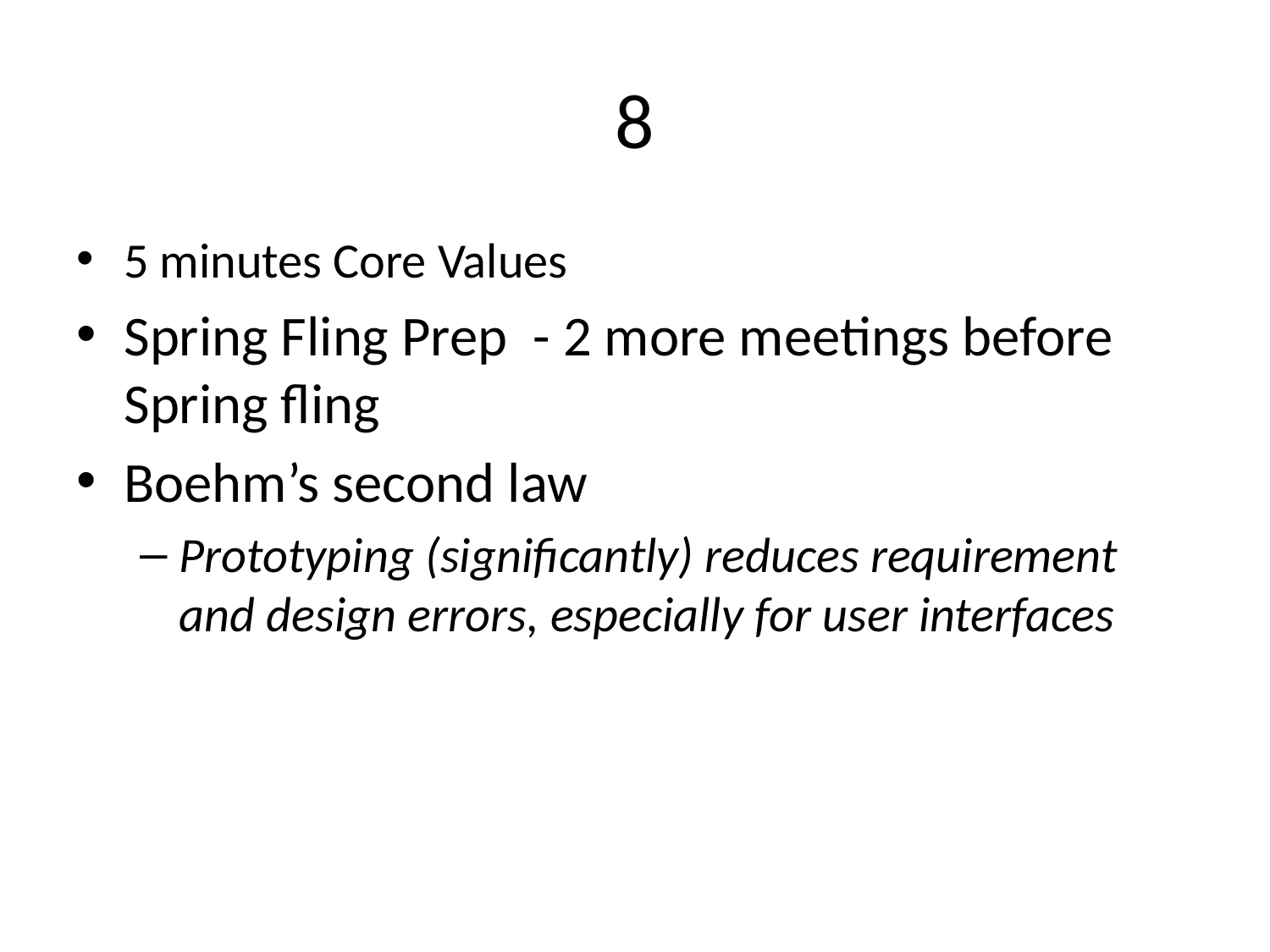

# 8
5 minutes Core Values
Spring Fling Prep  - 2 more meetings before Spring fling
Boehm’s second law
Prototyping (significantly) reduces requirement and design errors, especially for user interfaces